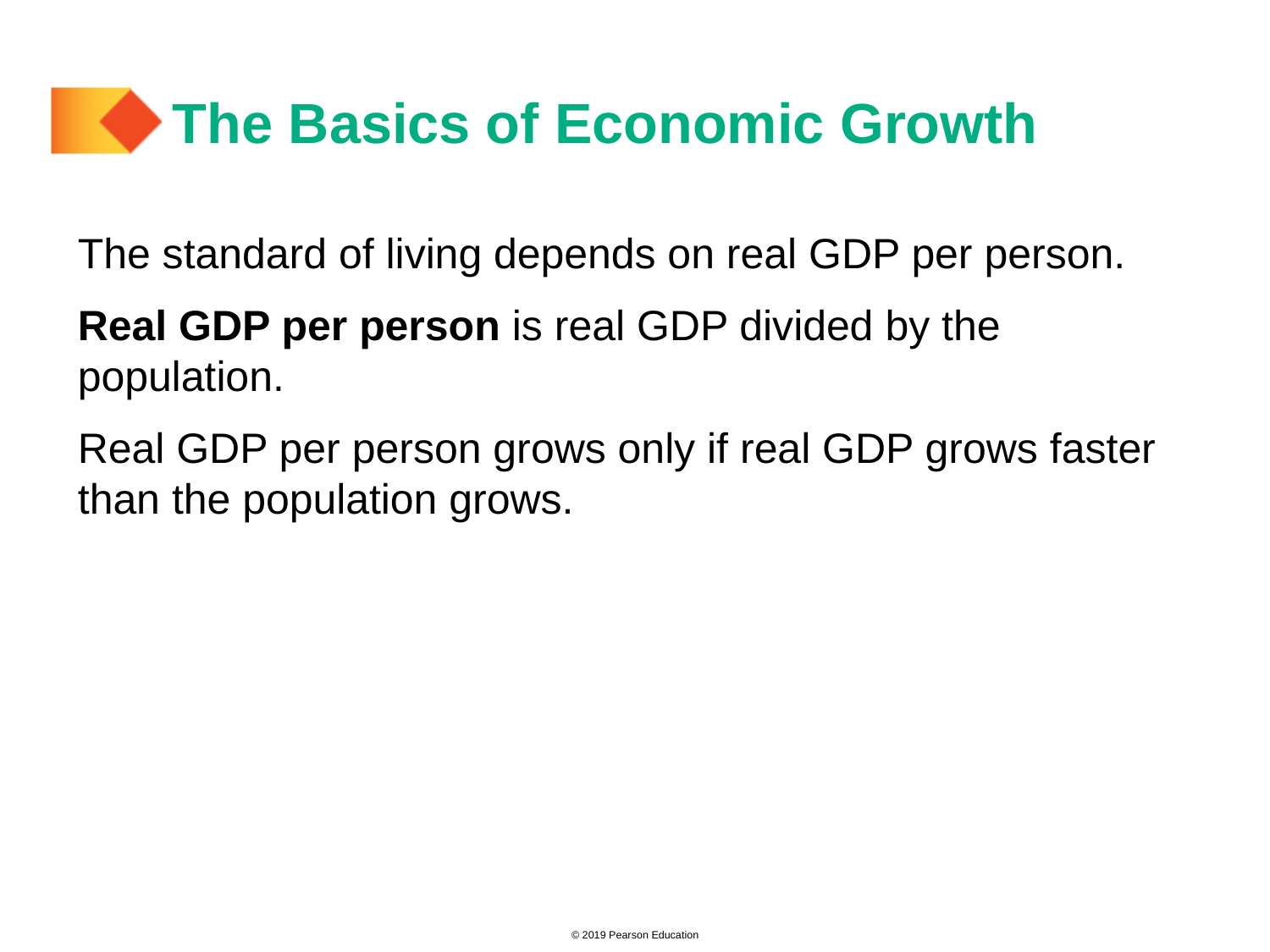

# The Basics of Economic Growth
The standard of living depends on real GDP per person.
Real GDP per person is real GDP divided by the population.
Real GDP per person grows only if real GDP grows faster than the population grows.